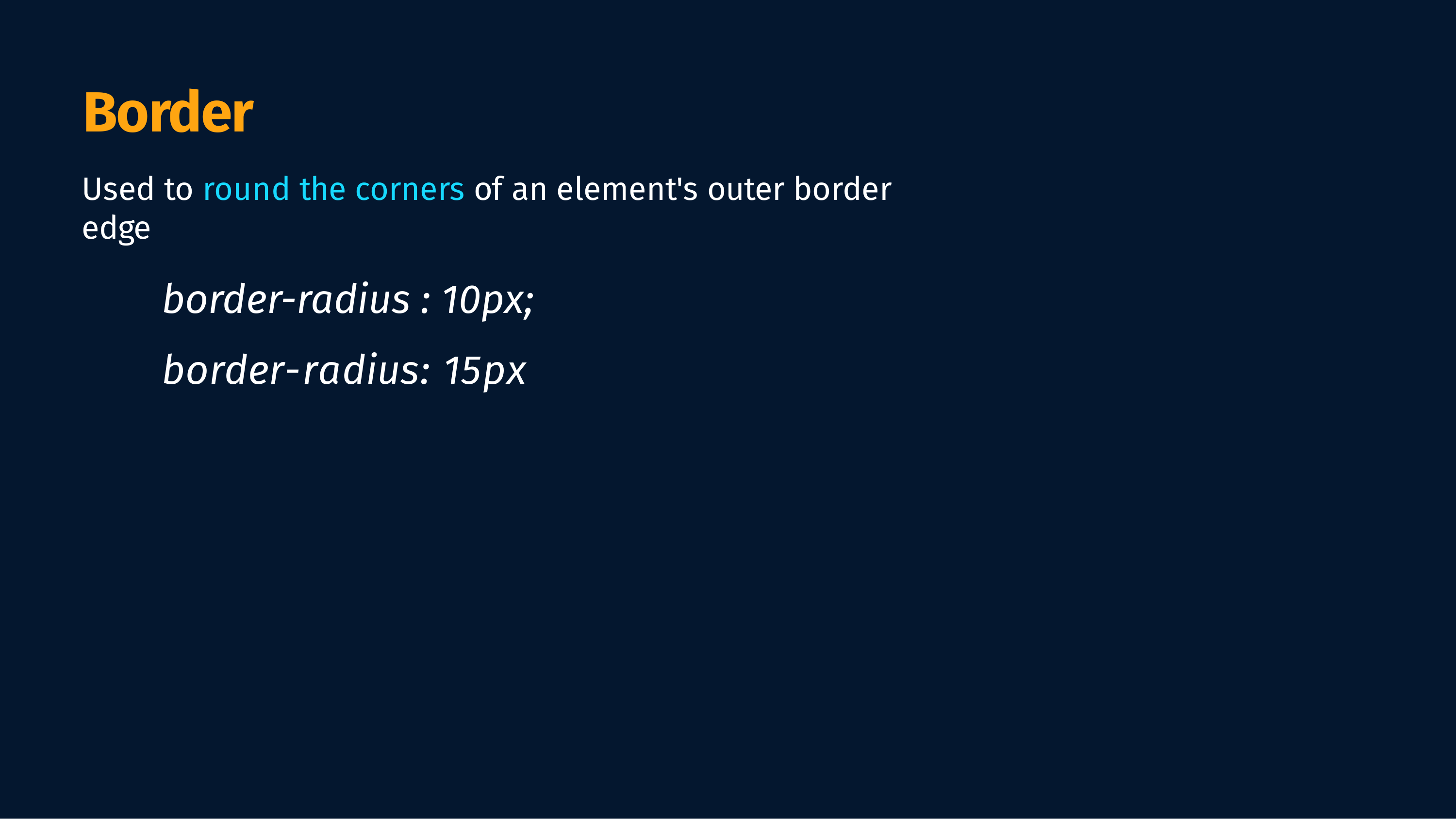

Border
Used to round the corners of an element's outer border edge
border-radius : 10px;
border-radius: 15px